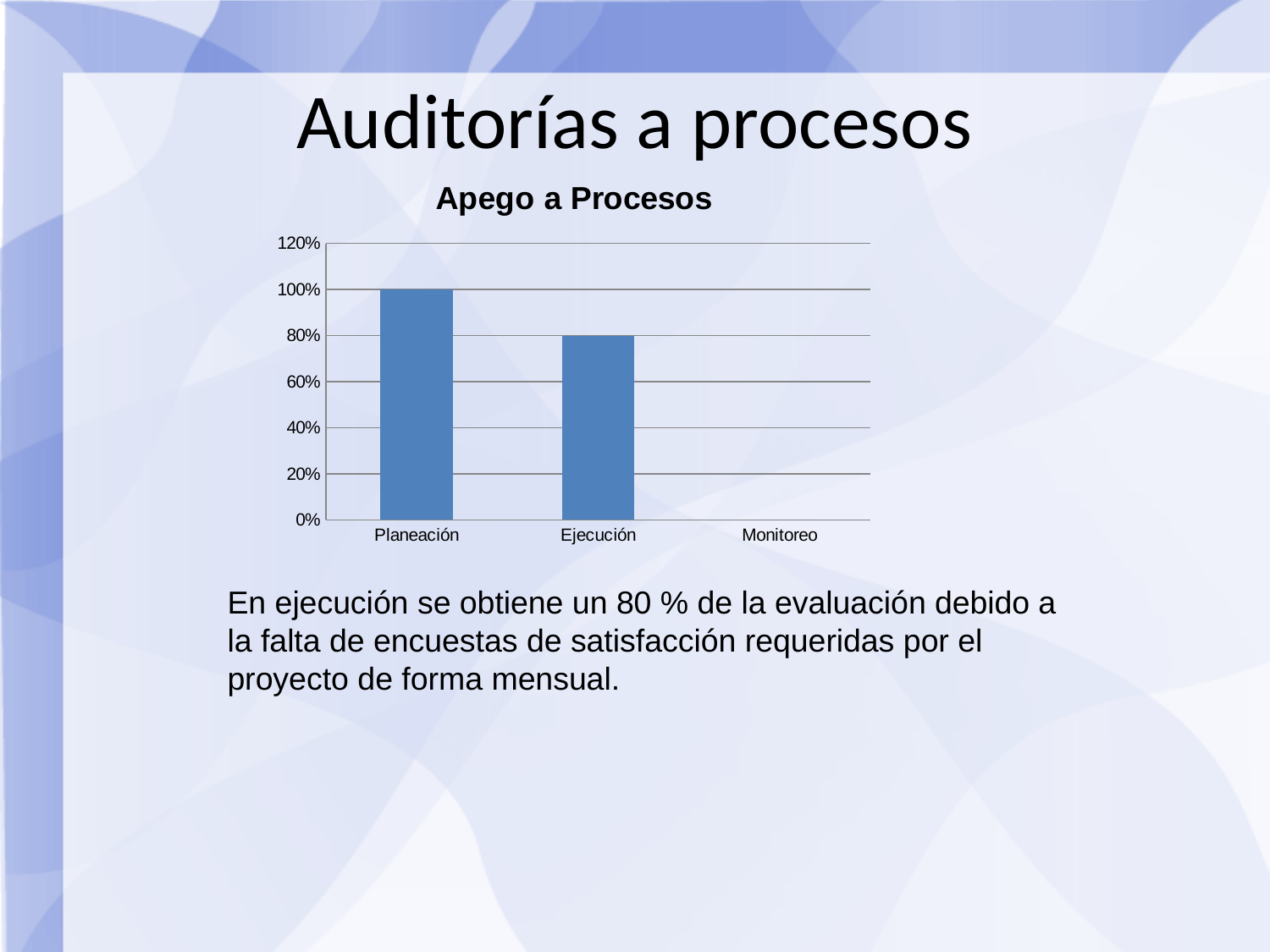

Auditorías a procesos

### Chart: Apego a Procesos

| Category |  |
|---|---|
| Planeación | 1.0 |
| Ejecución | 0.8 |
| Monitoreo | 0.0 |
En ejecución se obtiene un 80 % de la evaluación debido a la falta de encuestas de satisfacción requeridas por el proyecto de forma mensual.